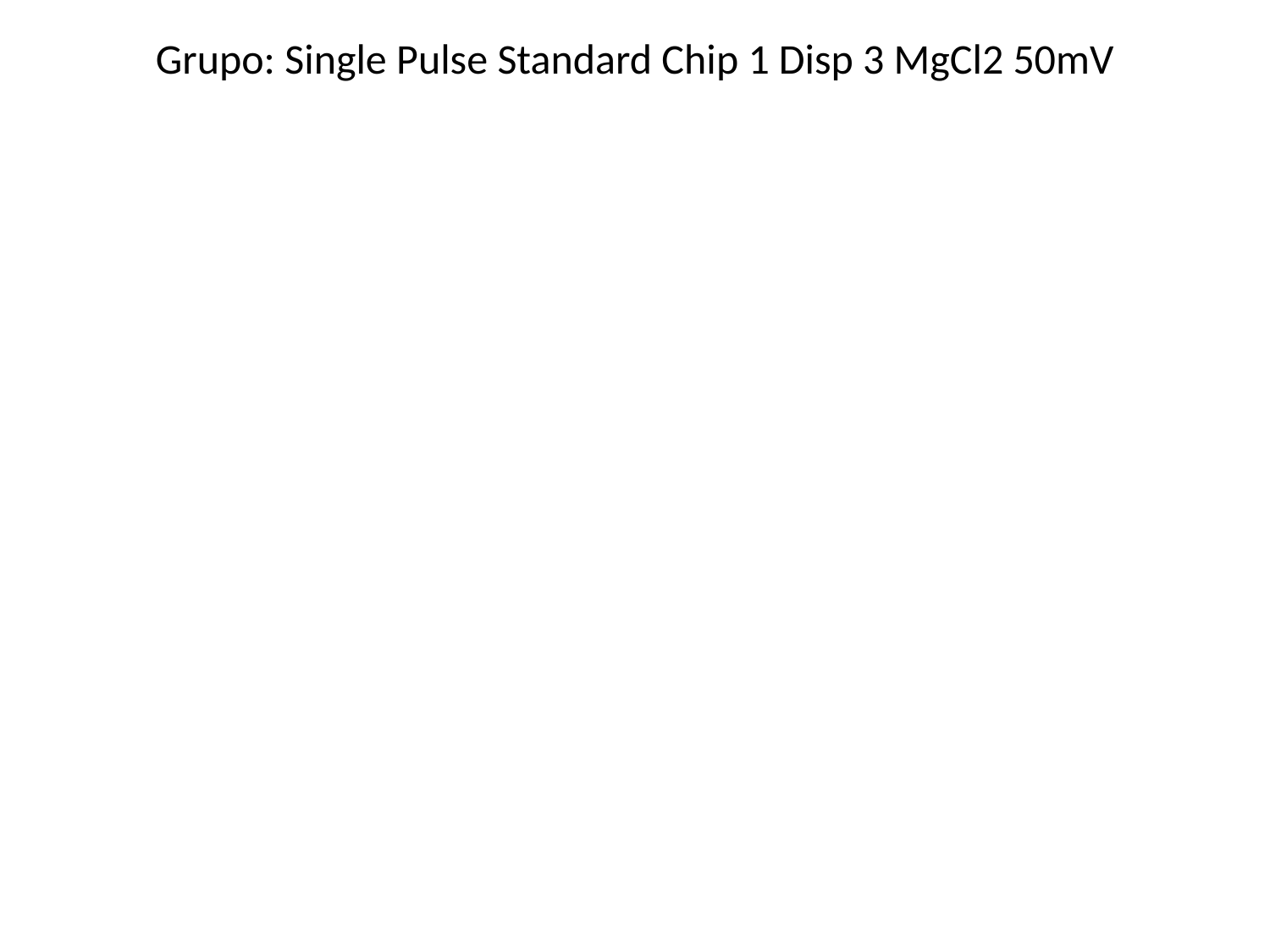

Grupo: Single Pulse Standard Chip 1 Disp 3 MgCl2 50mV